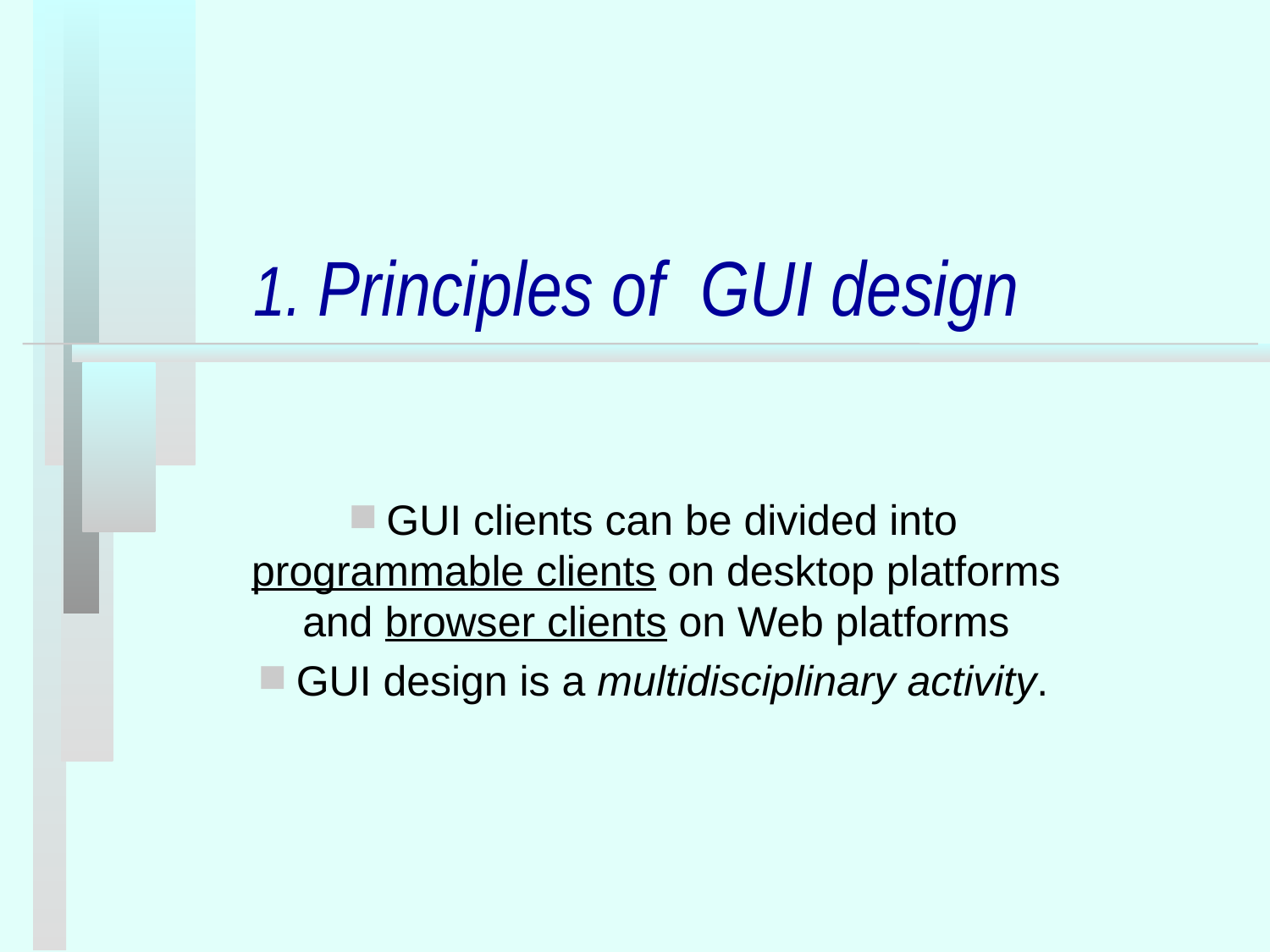

# 1. Principles of  GUI design
 GUI clients can be divided into programmable clients on desktop platforms and browser clients on Web platforms
 GUI design is a multidisciplinary activity.